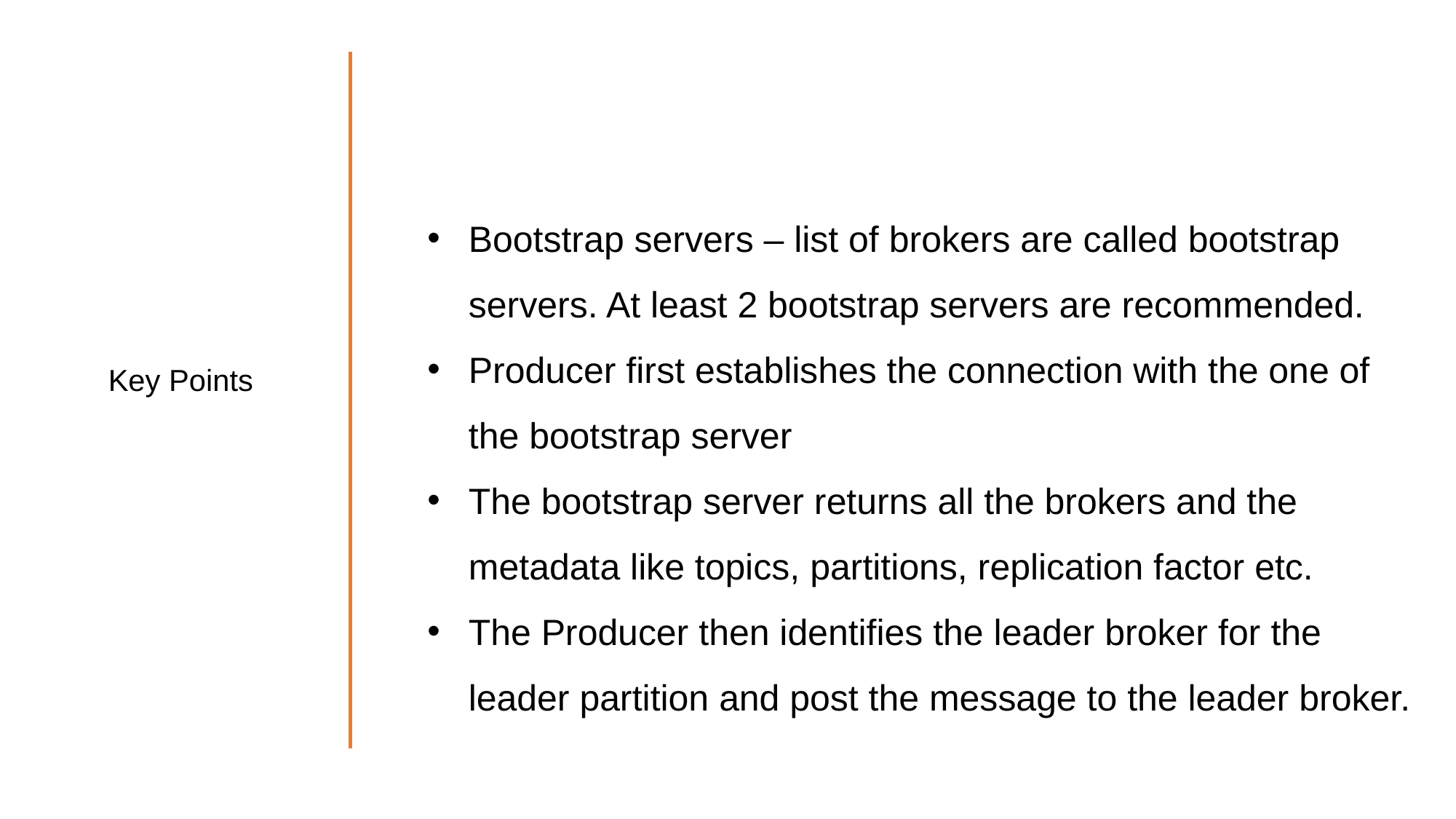

Bootstrap servers – list of brokers are called bootstrap servers. At least 2 bootstrap servers are recommended.
Producer first establishes the connection with the one of the bootstrap server
The bootstrap server returns all the brokers and the metadata like topics, partitions, replication factor etc.
The Producer then identifies the leader broker for the leader partition and post the message to the leader broker.
Key Points